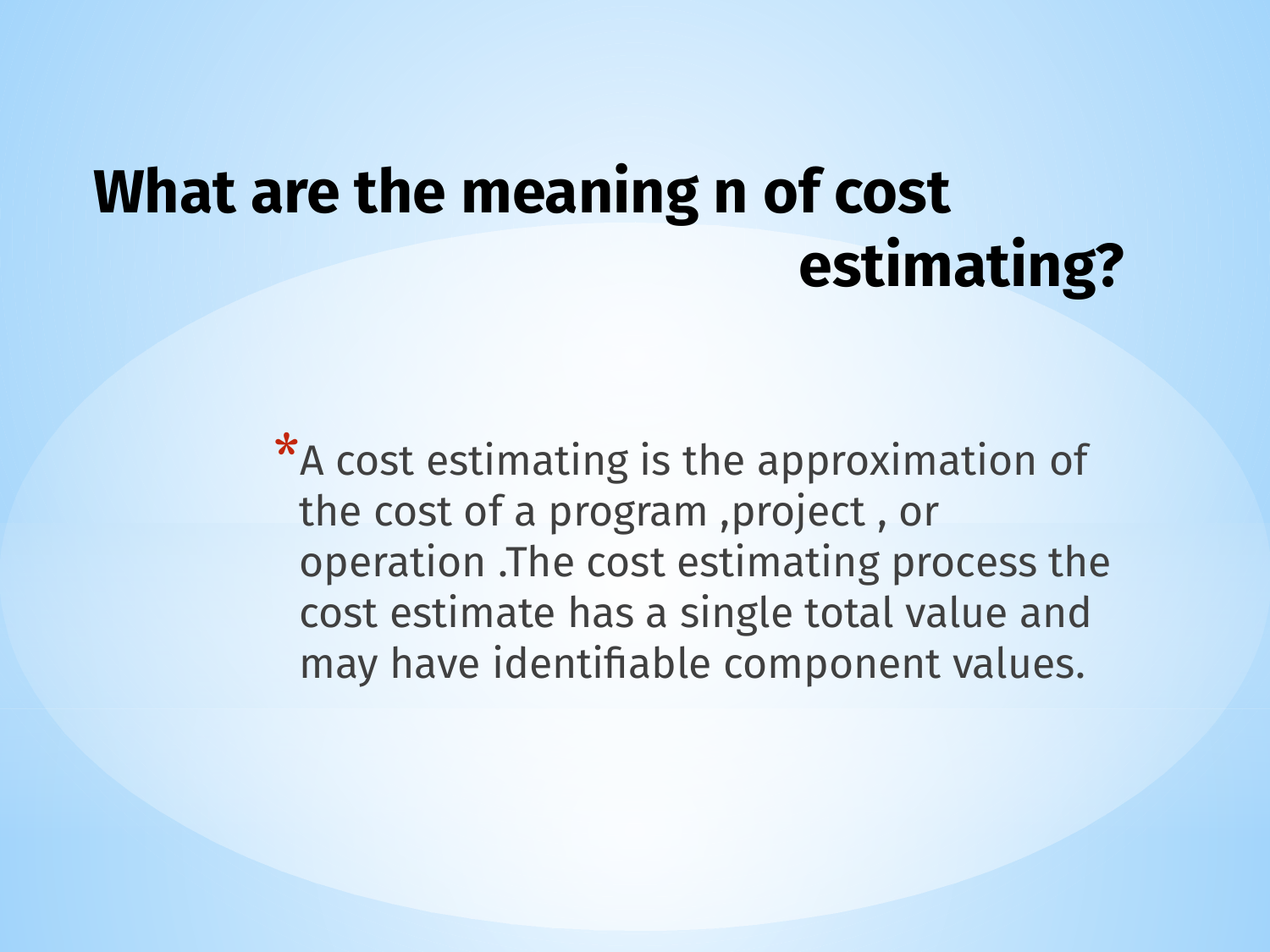

# What are the meaning n of cost                estimating?
A cost estimating is the approximation of the cost of a program ,project , or operation .The cost estimating process the cost estimate has a single total value and may have identifiable component values.